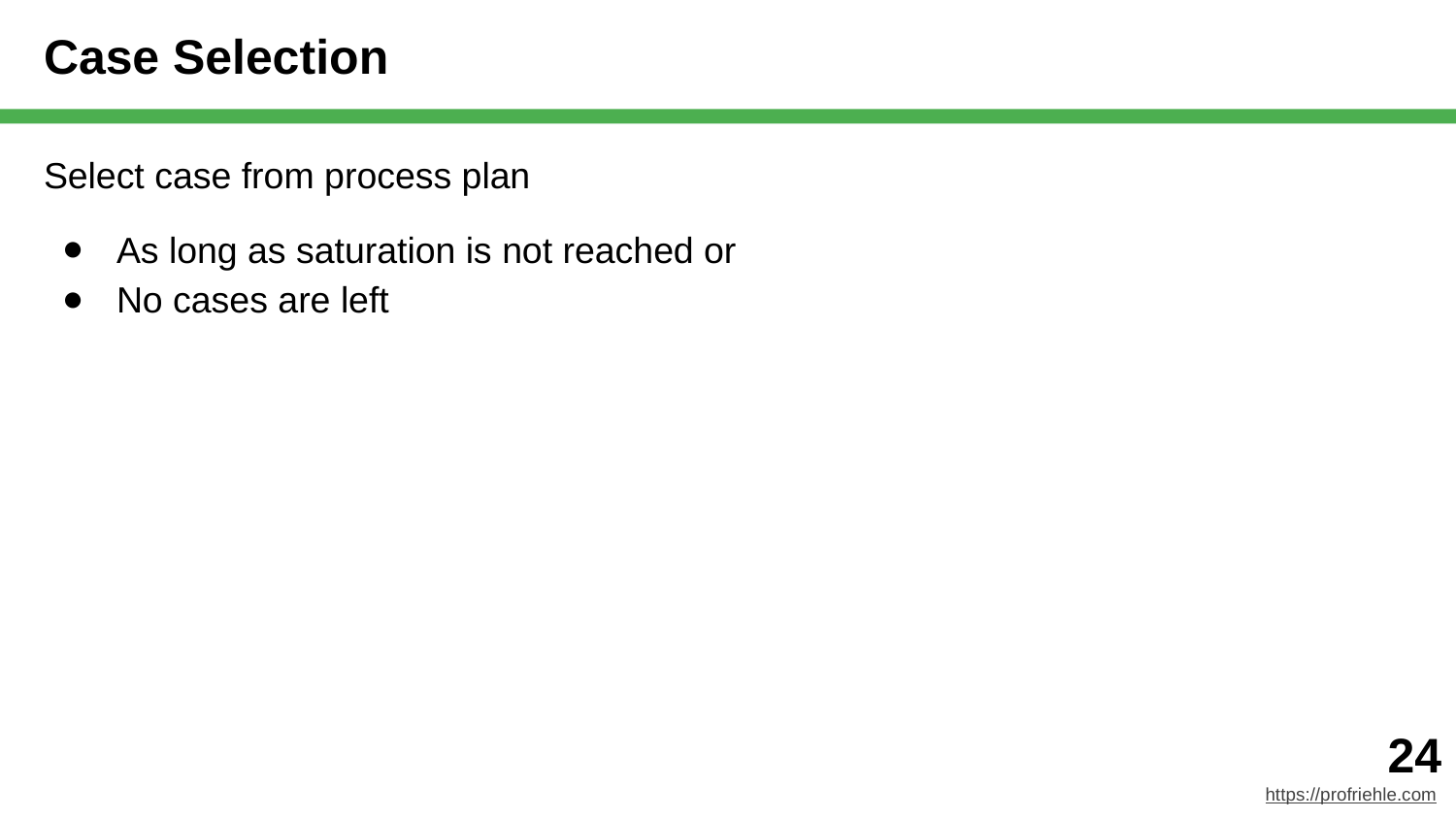

# Case Selection
Select case from process plan
As long as saturation is not reached or
No cases are left
24
https://profriehle.com